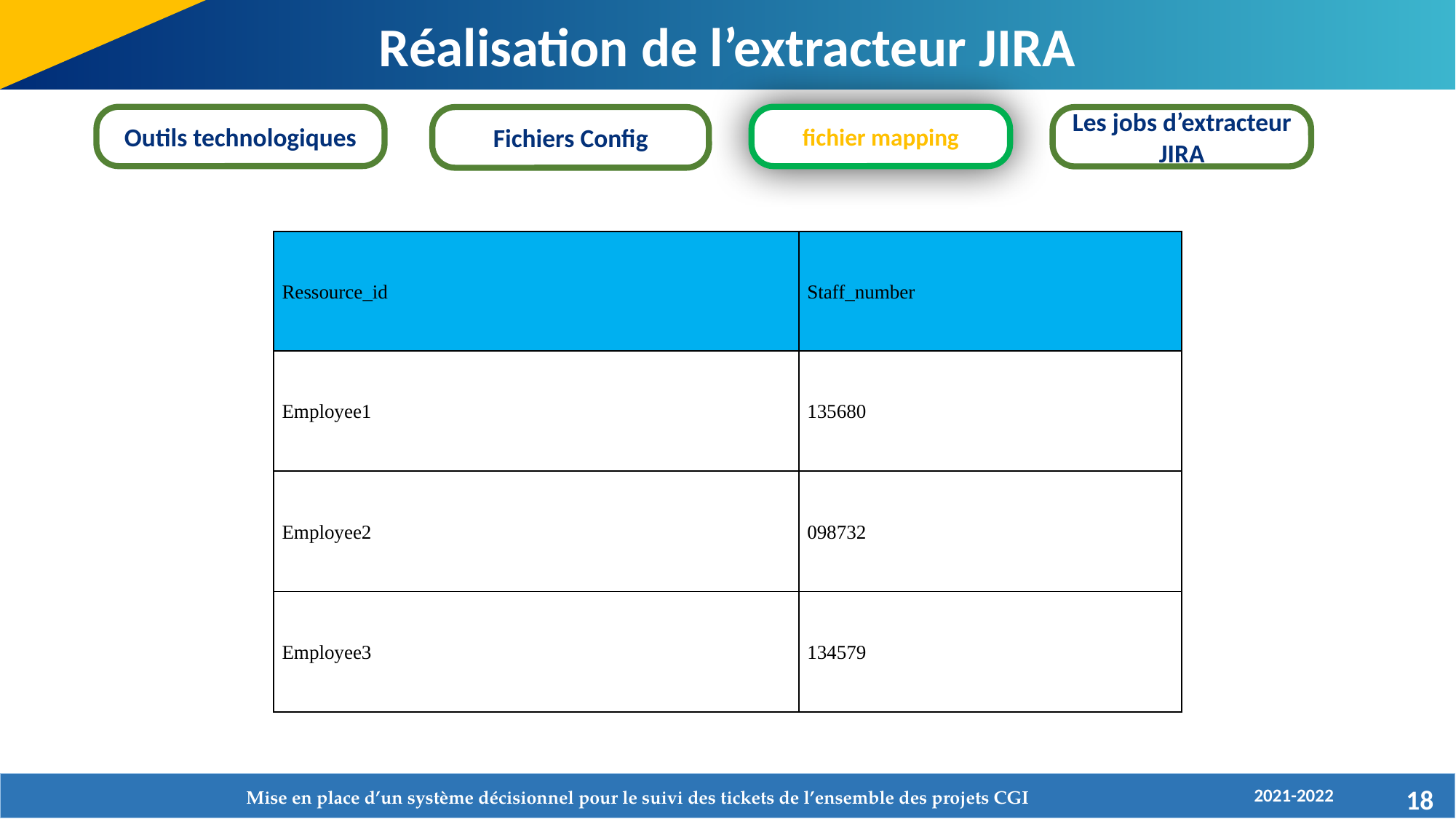

Réalisation de l’extracteur JIRA
Outils technologiques
fichier mapping
Fichiers Config
Les jobs d’extracteur JIRA
| Ressource\_id | Staff\_number |
| --- | --- |
| Employee1 | 135680 |
| Employee2 | 098732 |
| Employee3 | 134579 |

18
2021-2022
Mise en place d’un système décisionnel pour le suivi des tickets de l’ensemble des projets CGI